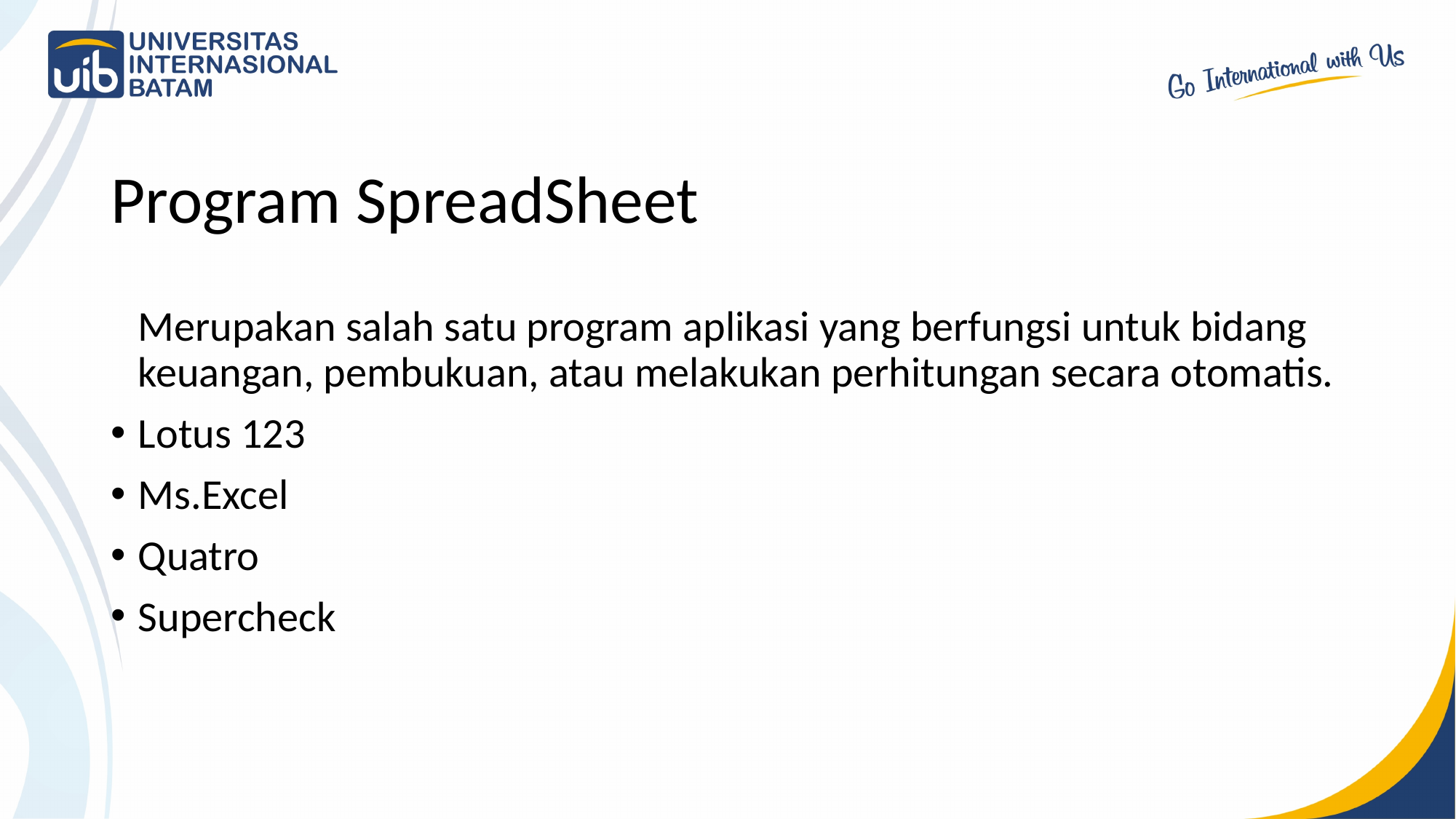

# Program SpreadSheet
	Merupakan salah satu program aplikasi yang berfungsi untuk bidang keuangan, pembukuan, atau melakukan perhitungan secara otomatis.
Lotus 123
Ms.Excel
Quatro
Supercheck